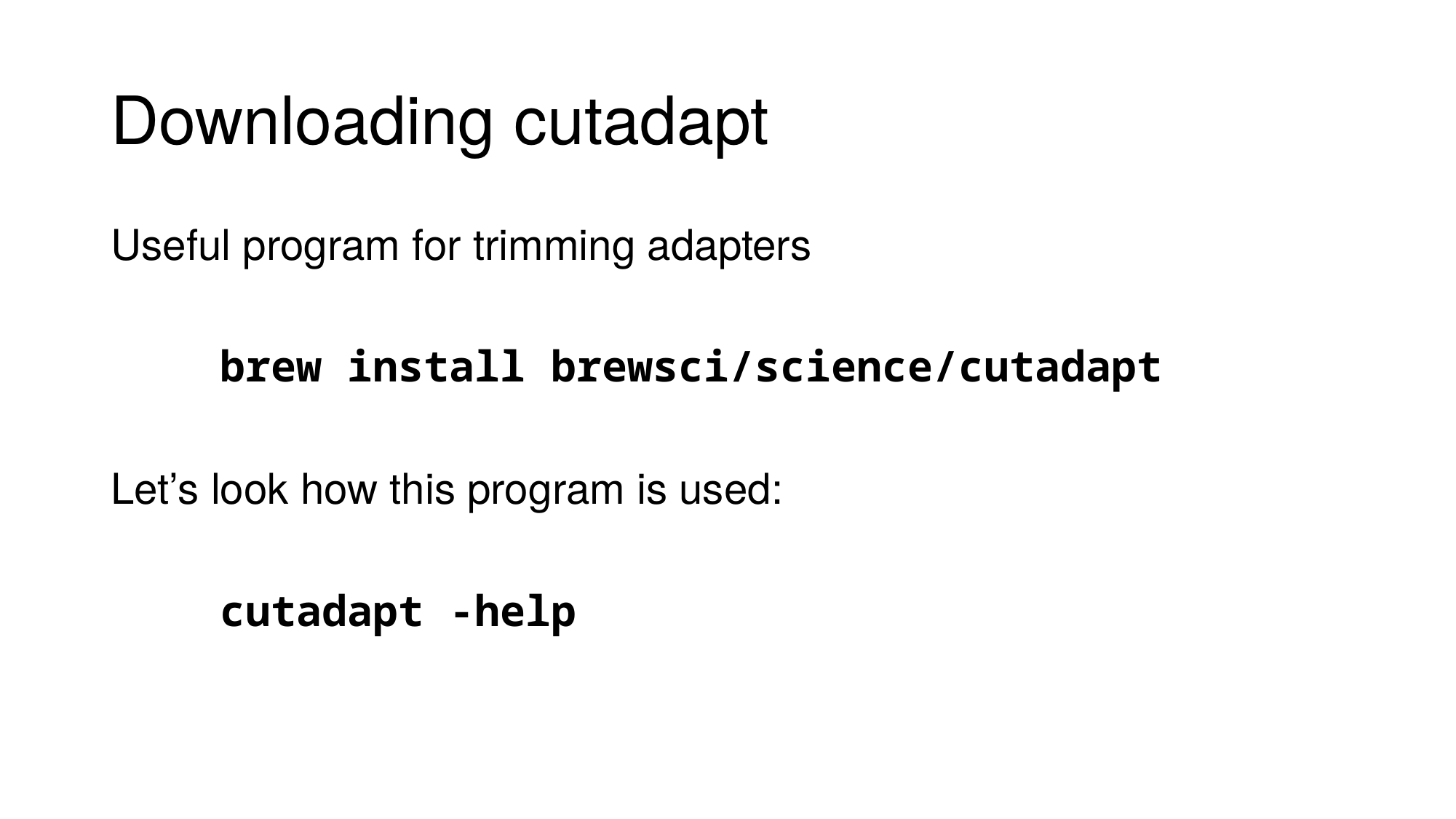

# Downloading cutadapt
Useful program for trimming adapters

	brew install brewsci/science/cutadapt

Let’s look how this program is used:

	cutadapt -help